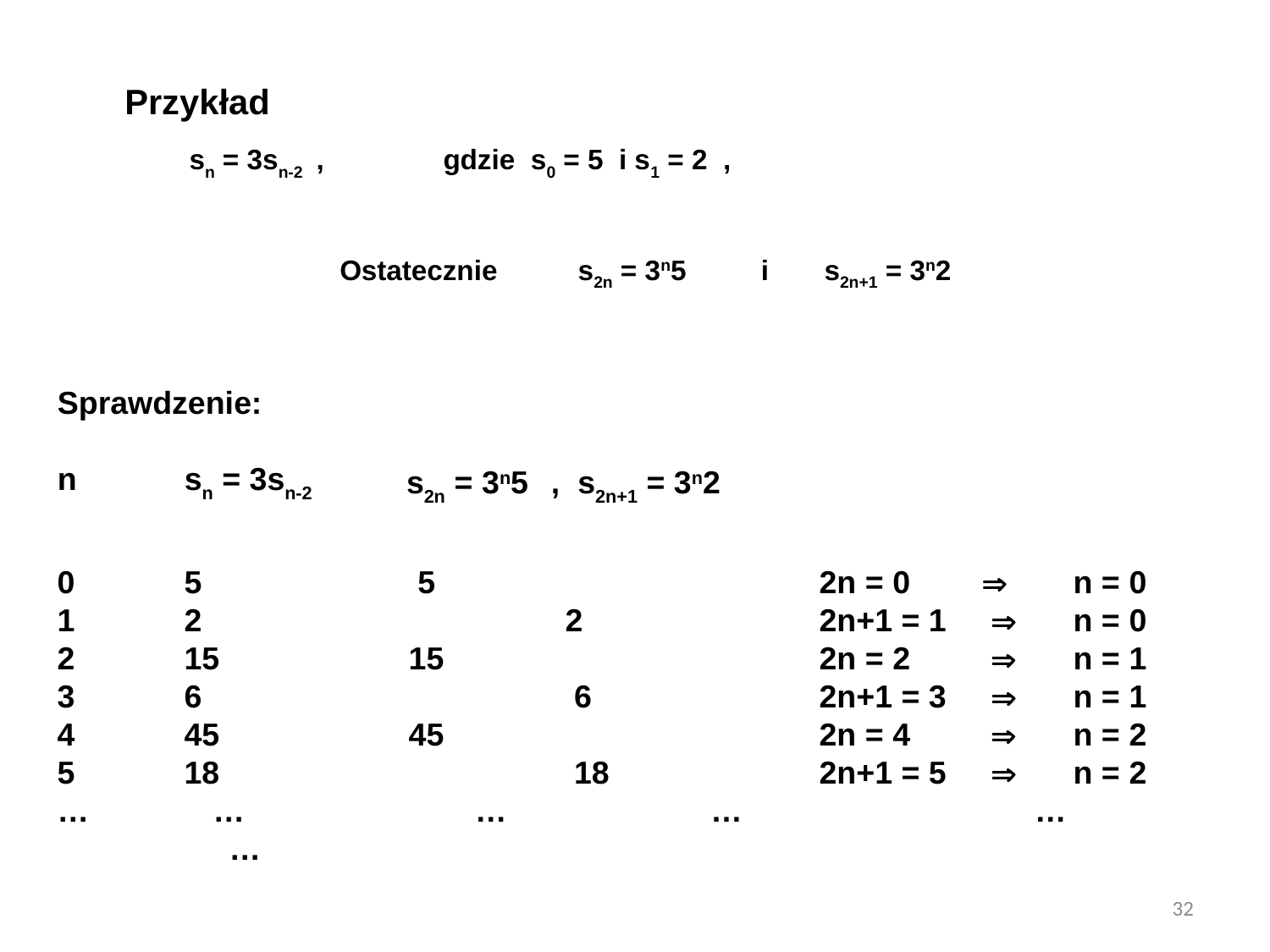

Przykład
	sn = 3sn-2	, 	gdzie  s0 = 5  i s1 = 2  ,

		   Ostatecznie 	 s2n = 3n5          i 	s2n+1 = 3n2
Sprawdzenie:

n	sn = 3sn-2
s2n = 3n5   ,  s2n+1 = 3n2
0	5	            5				2n = 0 	    ⇒	n = 0
1	2			2		2n+1 = 1     ⇒	n = 0
2	15	           15		 	2n = 2 	     ⇒	n = 1
3	6			 6		2n+1 = 3     ⇒	n = 1
4	45	           45		 	2n = 4 	     ⇒	n = 2
5	18			 18		2n+1 = 5     ⇒	n = 2
…              …                          …                       …                                 …                               …
32